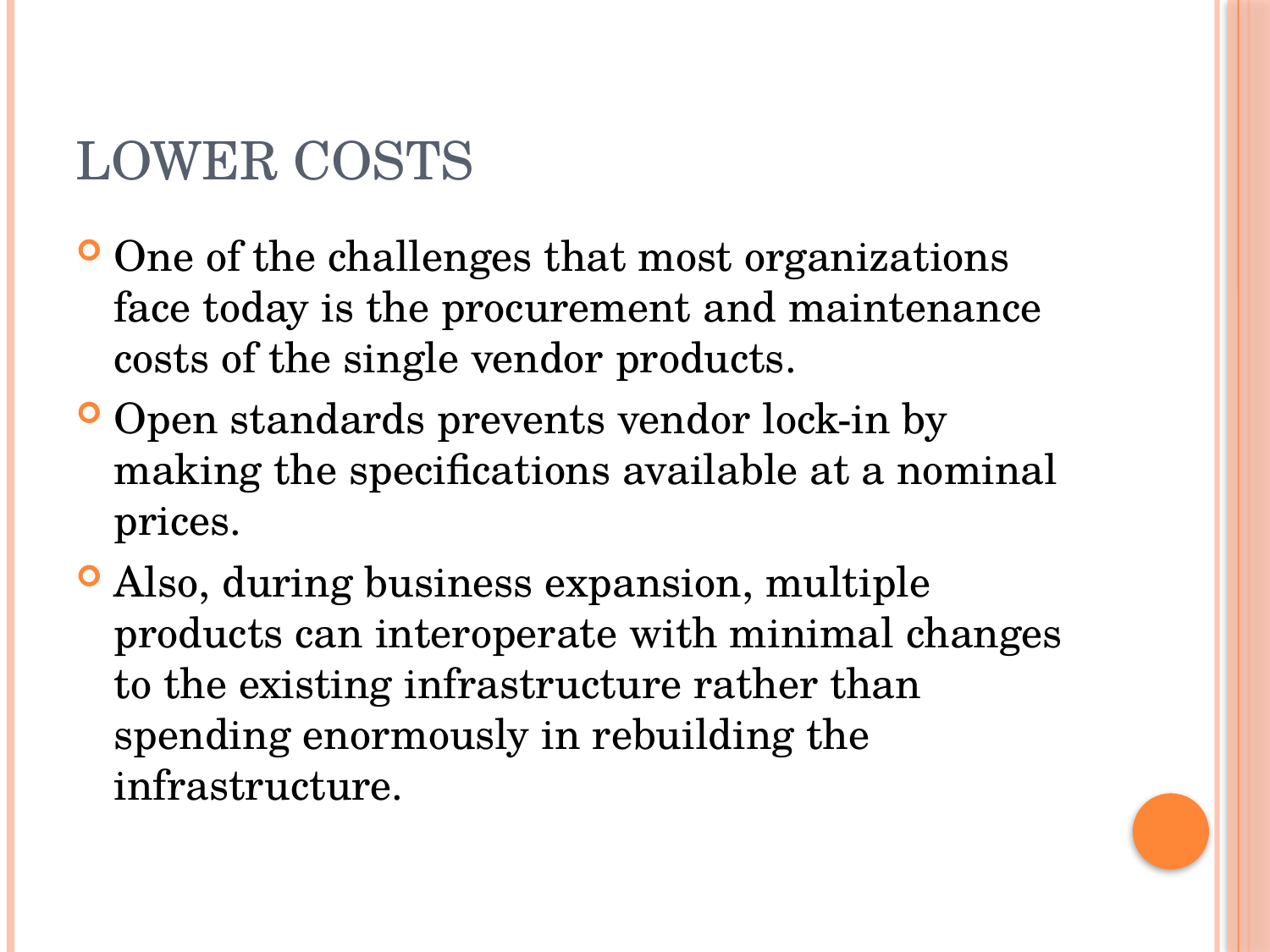

# Lower Costs
One of the challenges that most organizations face today is the procurement and maintenance costs of the single vendor products.
Open standards prevents vendor lock-in by making the specifications available at a nominal prices.
Also, during business expansion, multiple products can interoperate with minimal changes to the existing infrastructure rather than spending enormously in rebuilding the infrastructure.